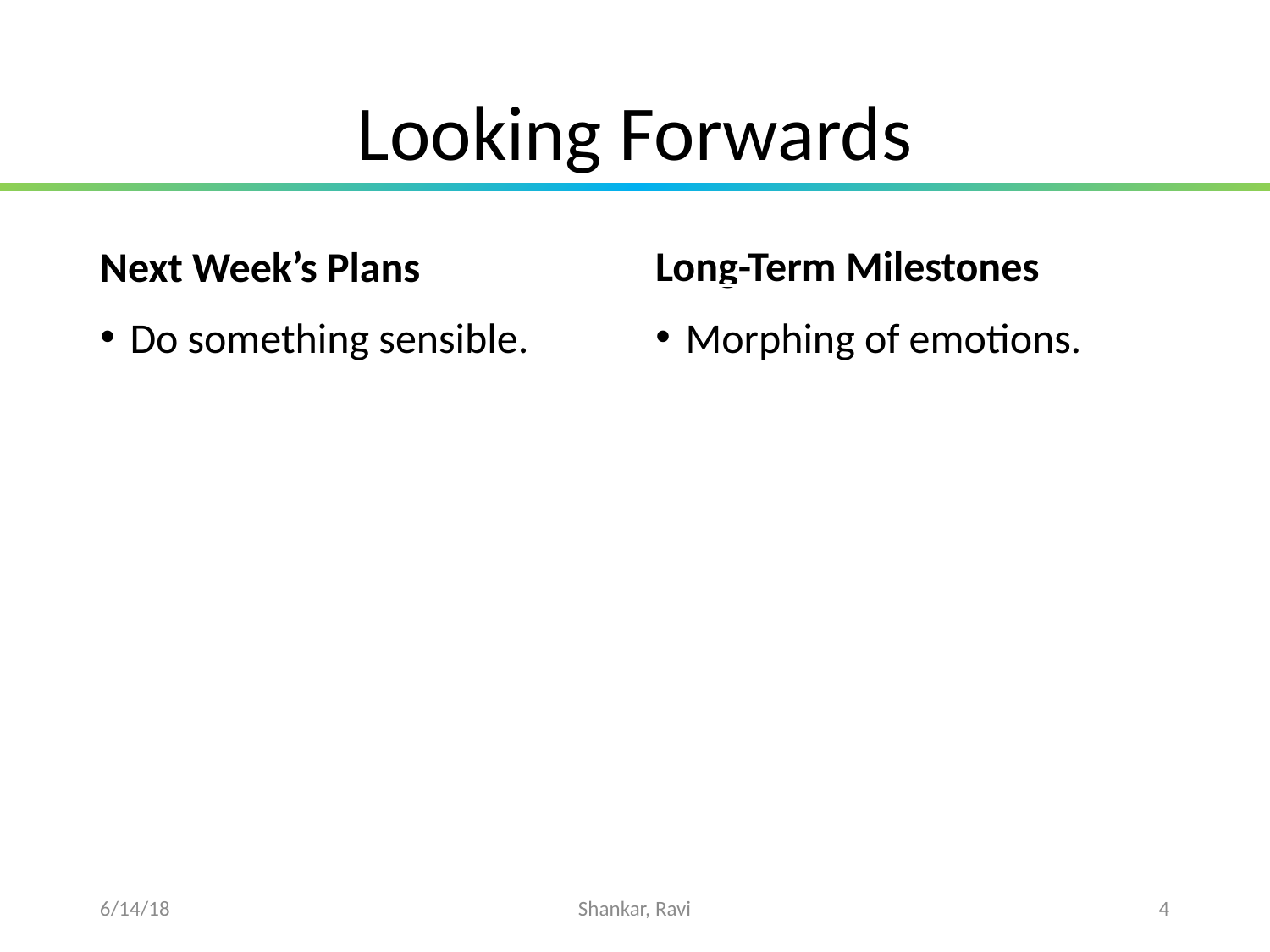

Looking Forwards
Long-Term Milestones
Next Week’s Plans
Do something sensible.
Morphing of emotions.
6/14/18
Shankar, Ravi
4